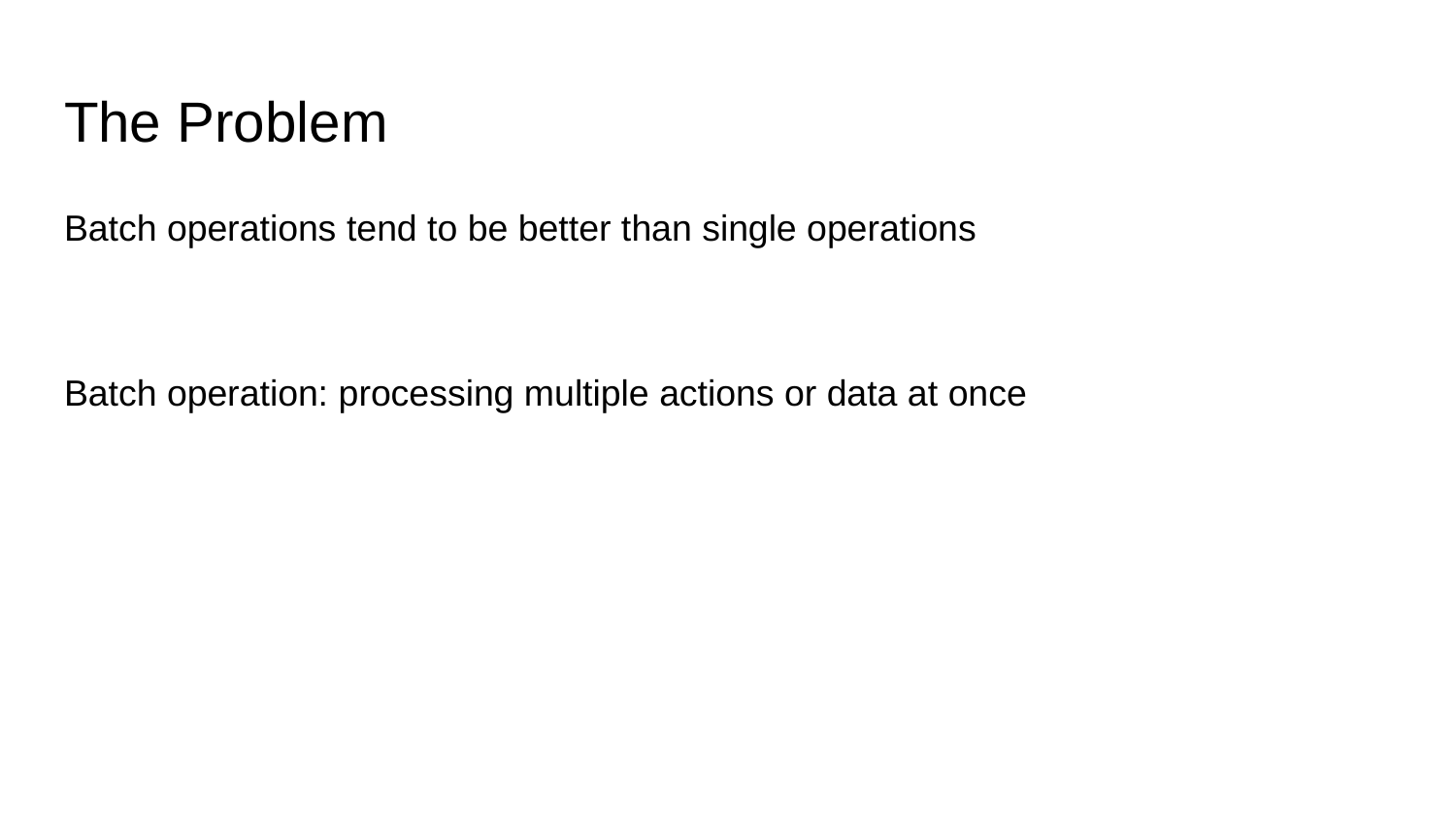

# The Problem
Batch operations tend to be better than single operations

Batch operation: processing multiple actions or data at once